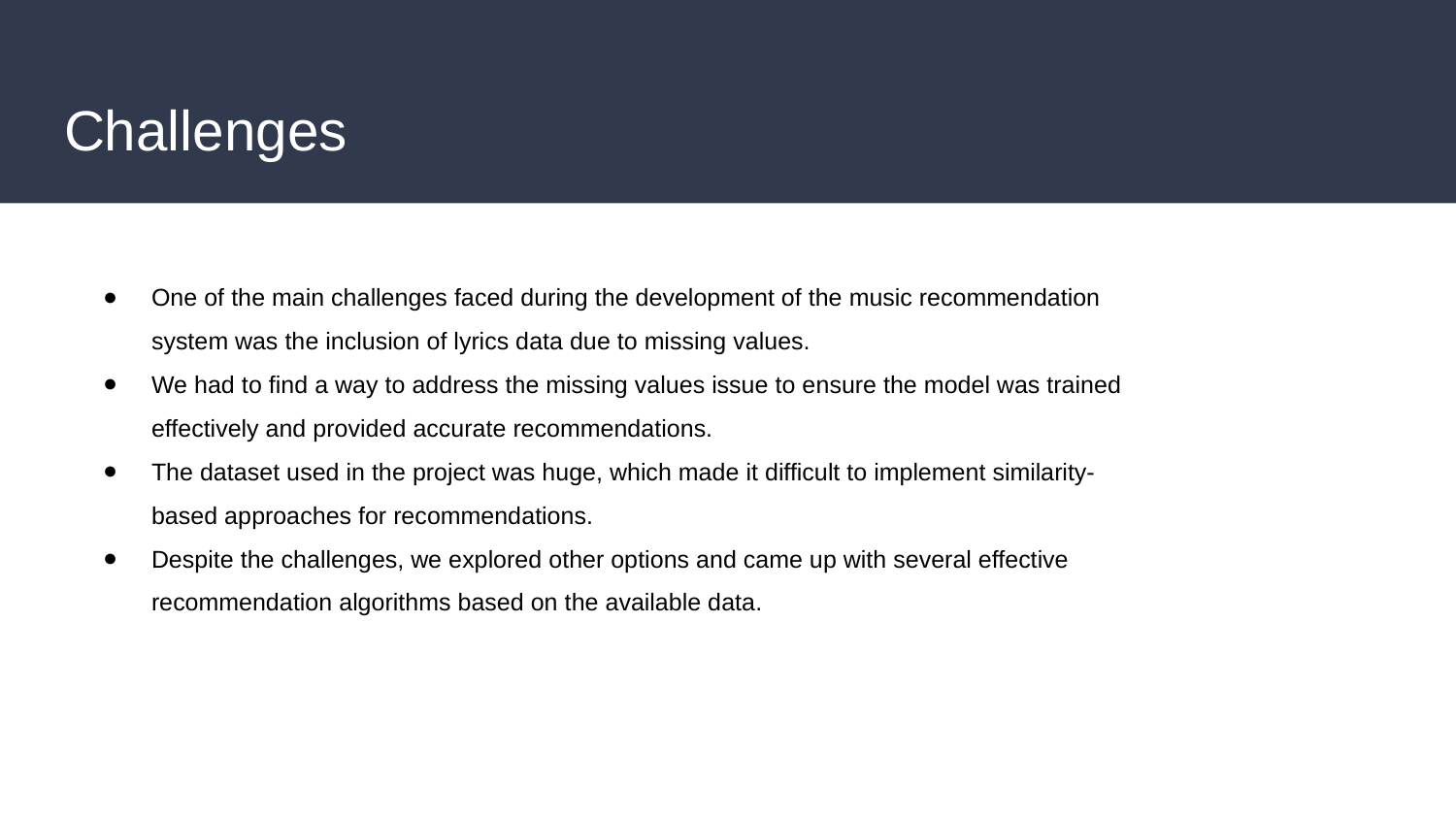

# Challenges
One of the main challenges faced during the development of the music recommendation system was the inclusion of lyrics data due to missing values.
We had to find a way to address the missing values issue to ensure the model was trained effectively and provided accurate recommendations.
The dataset used in the project was huge, which made it difficult to implement similarity-based approaches for recommendations.
Despite the challenges, we explored other options and came up with several effective recommendation algorithms based on the available data.